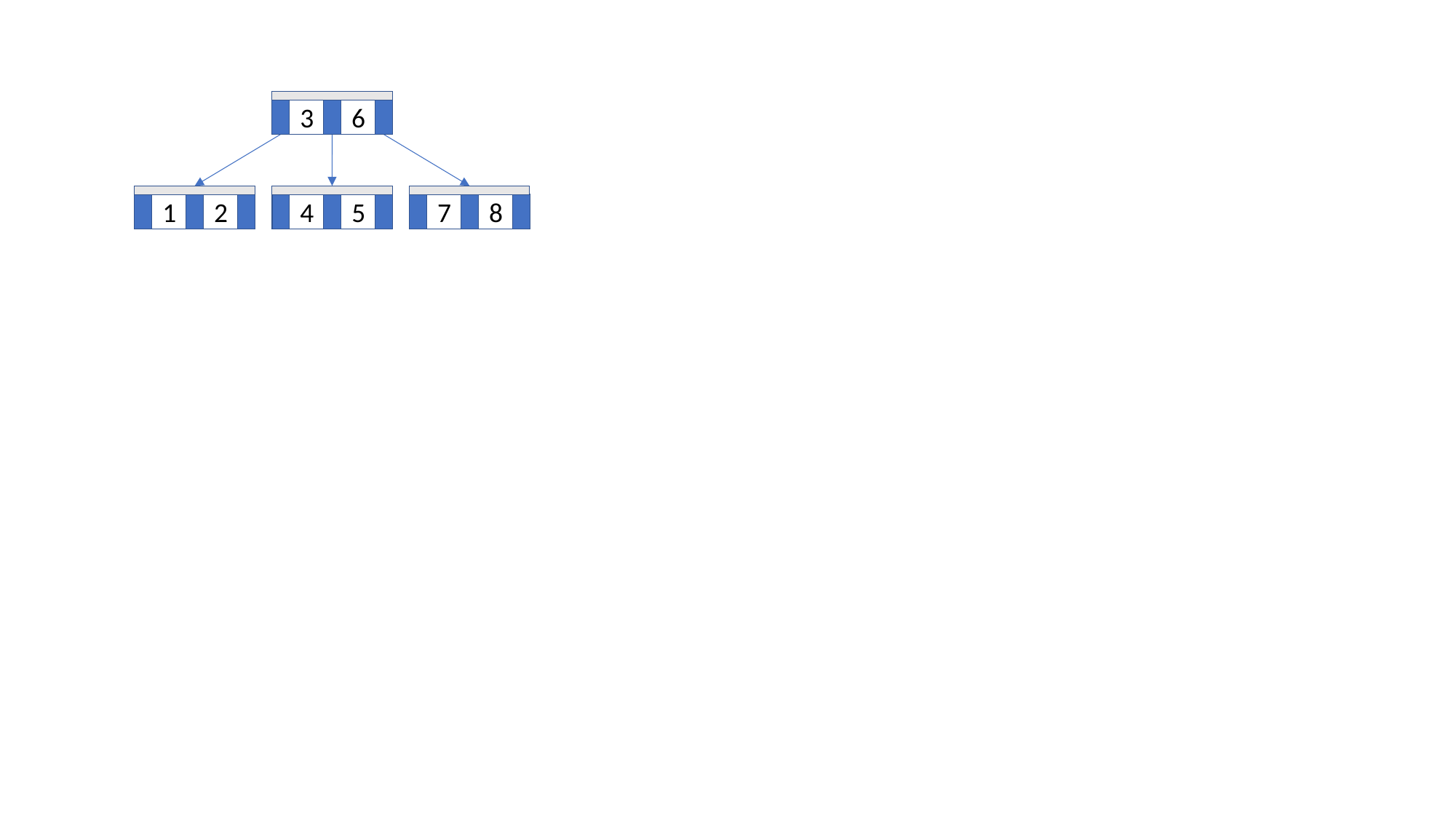

3

6

1

2

4

5

7

8